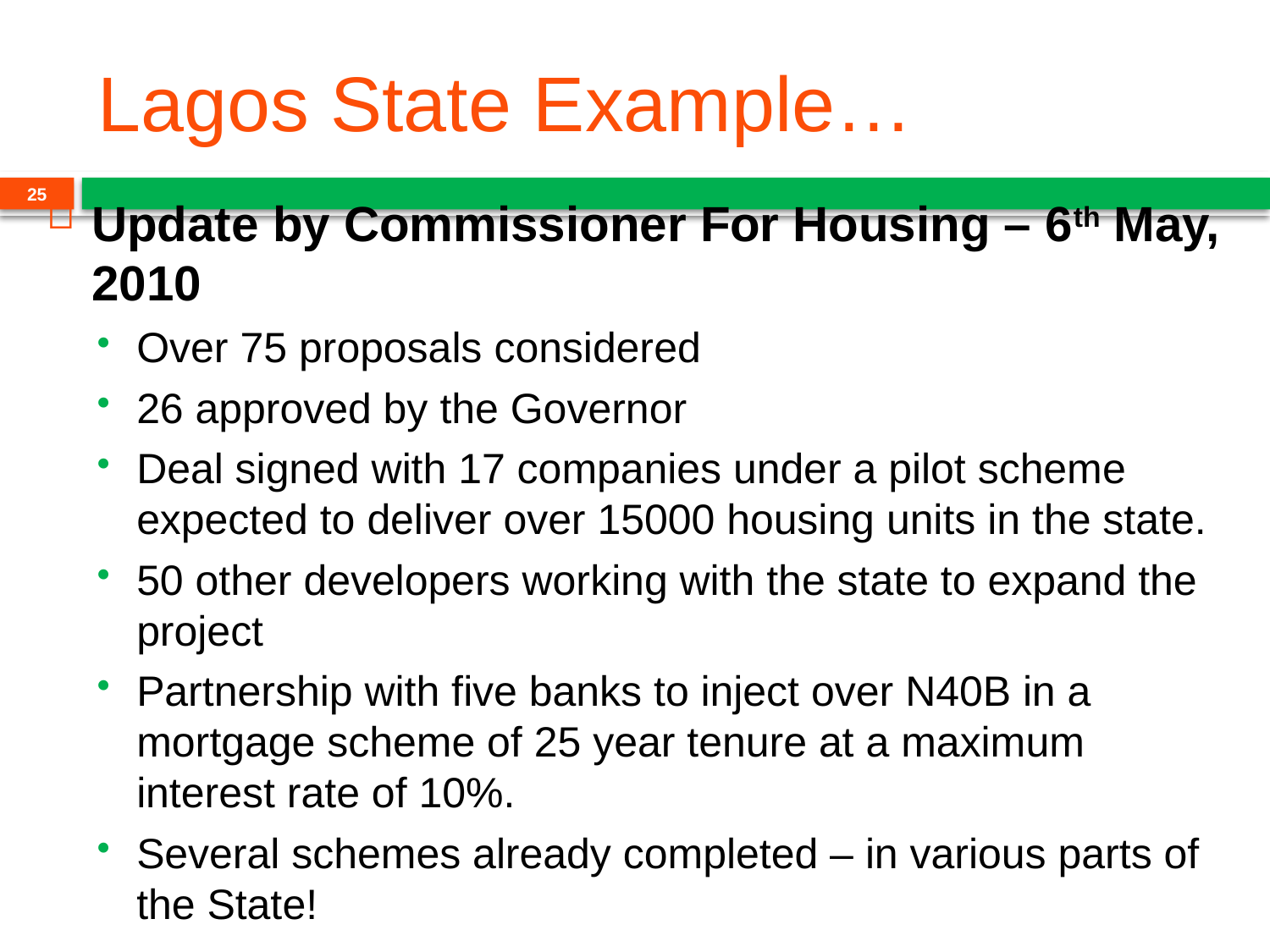

# Lagos State Example…
25
Update by Commissioner For Housing – 6th May, 2010
Over 75 proposals considered
26 approved by the Governor
Deal signed with 17 companies under a pilot scheme expected to deliver over 15000 housing units in the state.
50 other developers working with the state to expand the project
Partnership with five banks to inject over N40B in a mortgage scheme of 25 year tenure at a maximum interest rate of 10%.
Several schemes already completed – in various parts of the State!